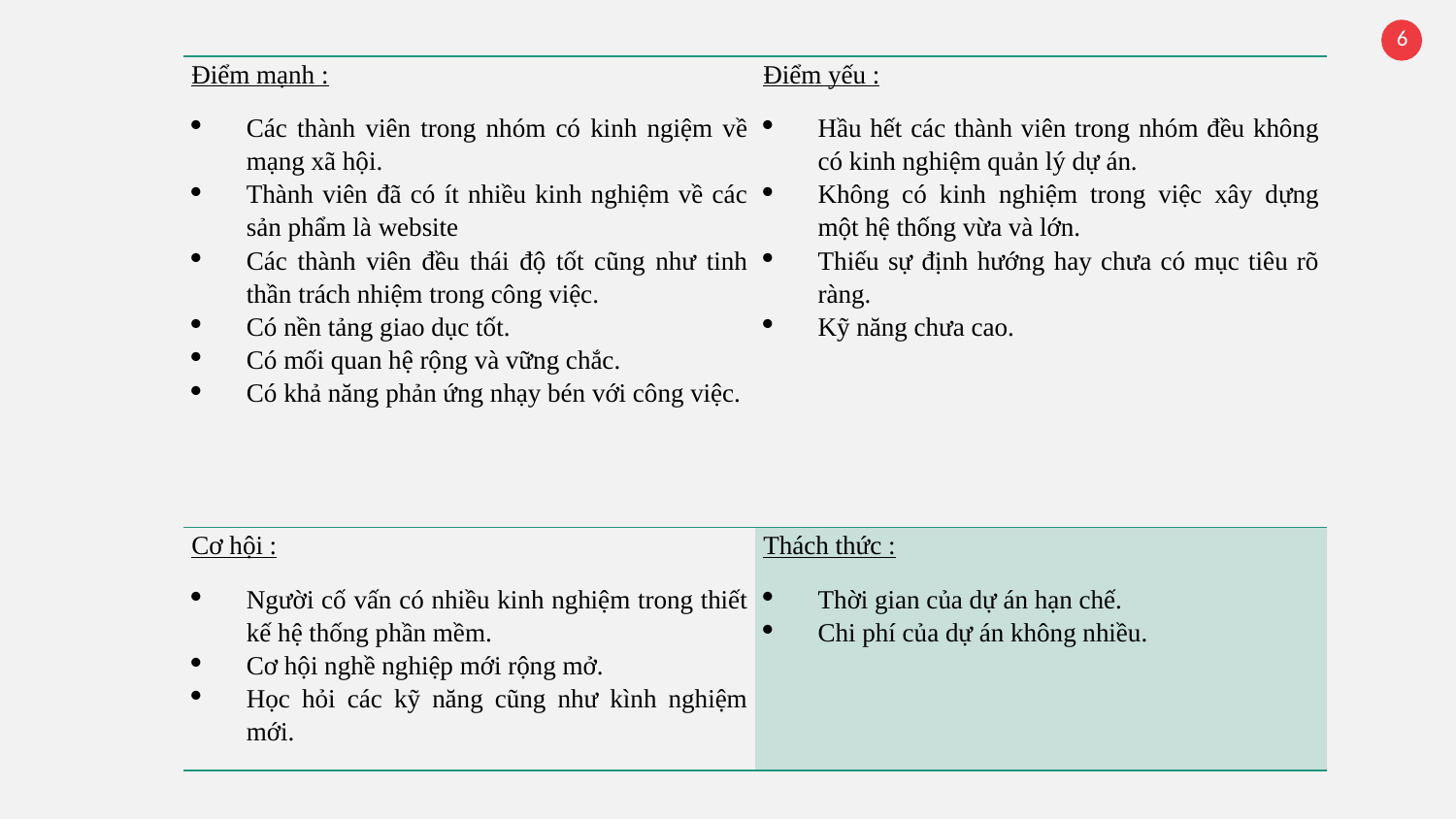

| Điểm mạnh : Các thành viên trong nhóm có kinh ngiệm về mạng xã hội. Thành viên đã có ít nhiều kinh nghiệm về các sản phẩm là website Các thành viên đều thái độ tốt cũng như tinh thần trách nhiệm trong công việc. Có nền tảng giao dục tốt. Có mối quan hệ rộng và vững chắc. Có khả năng phản ứng nhạy bén với công việc. | Điểm yếu : Hầu hết các thành viên trong nhóm đều không có kinh nghiệm quản lý dự án. Không có kinh nghiệm trong việc xây dựng một hệ thống vừa và lớn. Thiếu sự định hướng hay chưa có mục tiêu rõ ràng. Kỹ năng chưa cao. |
| --- | --- |
| Cơ hội : Người cố vấn có nhiều kinh nghiệm trong thiết kế hệ thống phần mềm. Cơ hội nghề nghiệp mới rộng mở. Học hỏi các kỹ năng cũng như kình nghiệm mới. | Thách thức : Thời gian của dự án hạn chế. Chi phí của dự án không nhiều. |